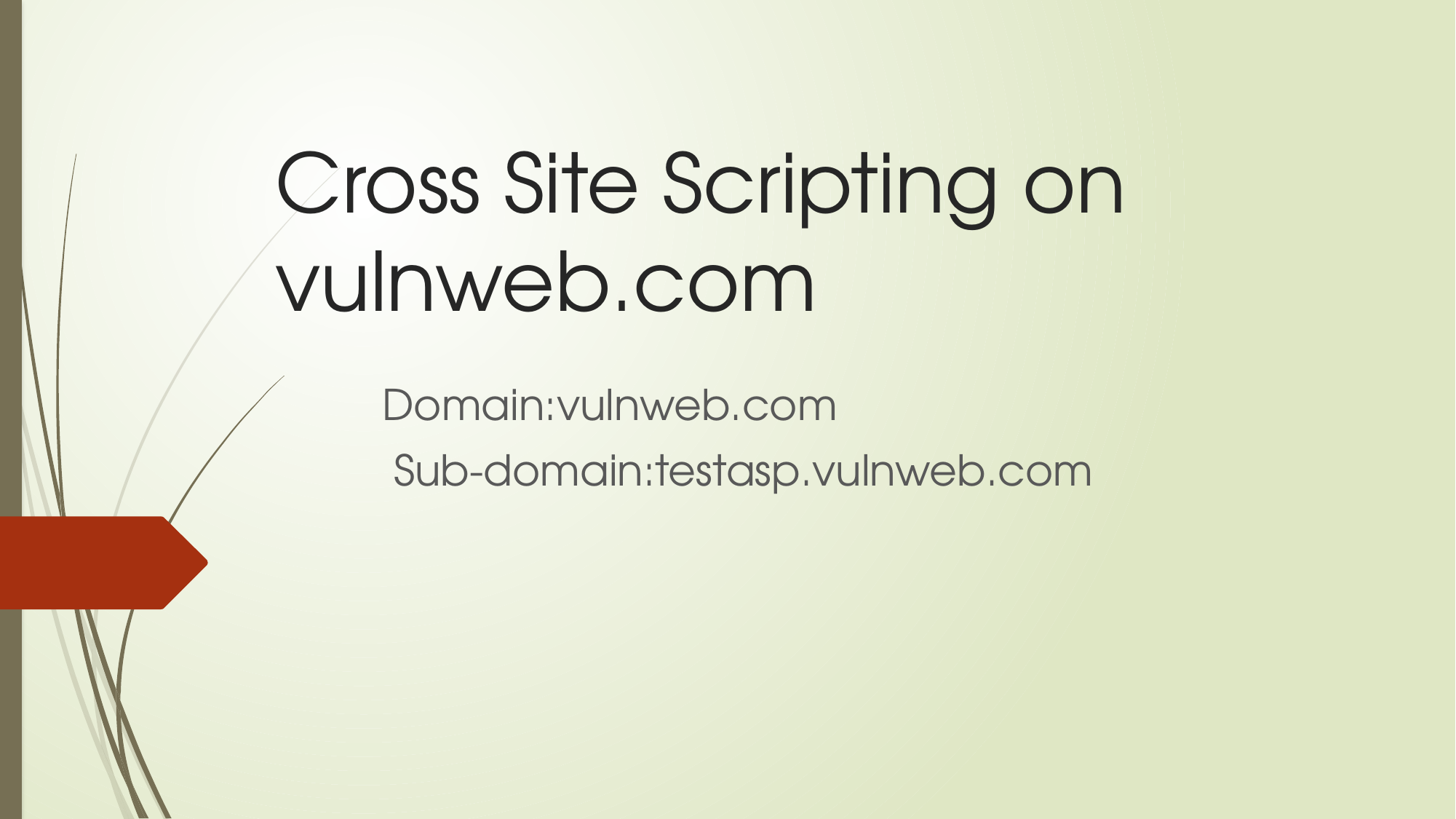

# Cross Site Scripting on         vulnweb.com
              Domain:vulnweb.com
          Sub-domain:testasp.vulnweb.com